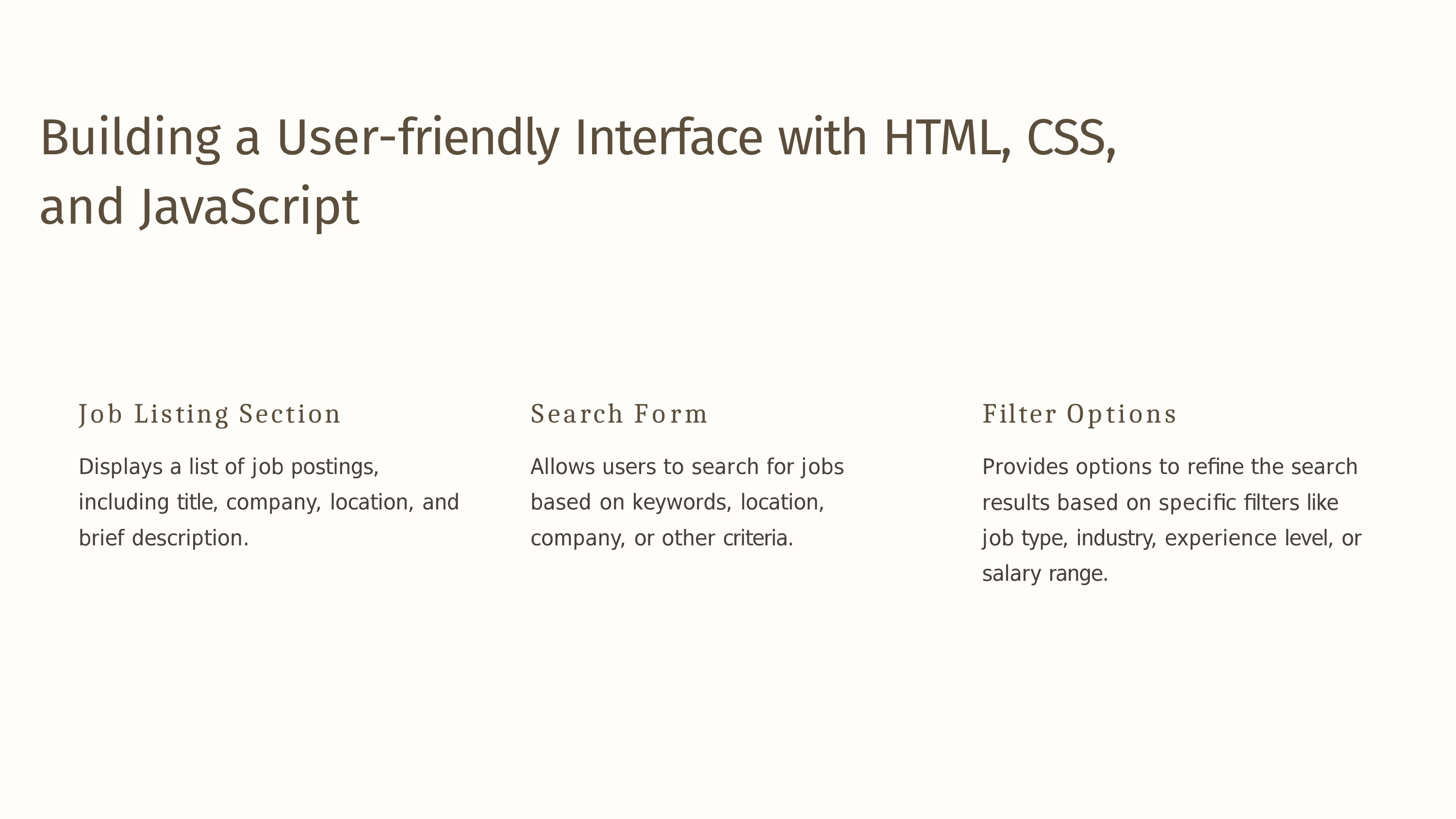

# Building a User-friendly Interface with HTML, CSS, and JavaScript
Job Listing Section
Displays a list of job postings, including title, company, location, and brief description.
Search Form
Allows users to search for jobs based on keywords, location, company, or other criteria.
Filter Options
Provides options to refine the search results based on specific filters like job type, industry, experience level, or salary range.